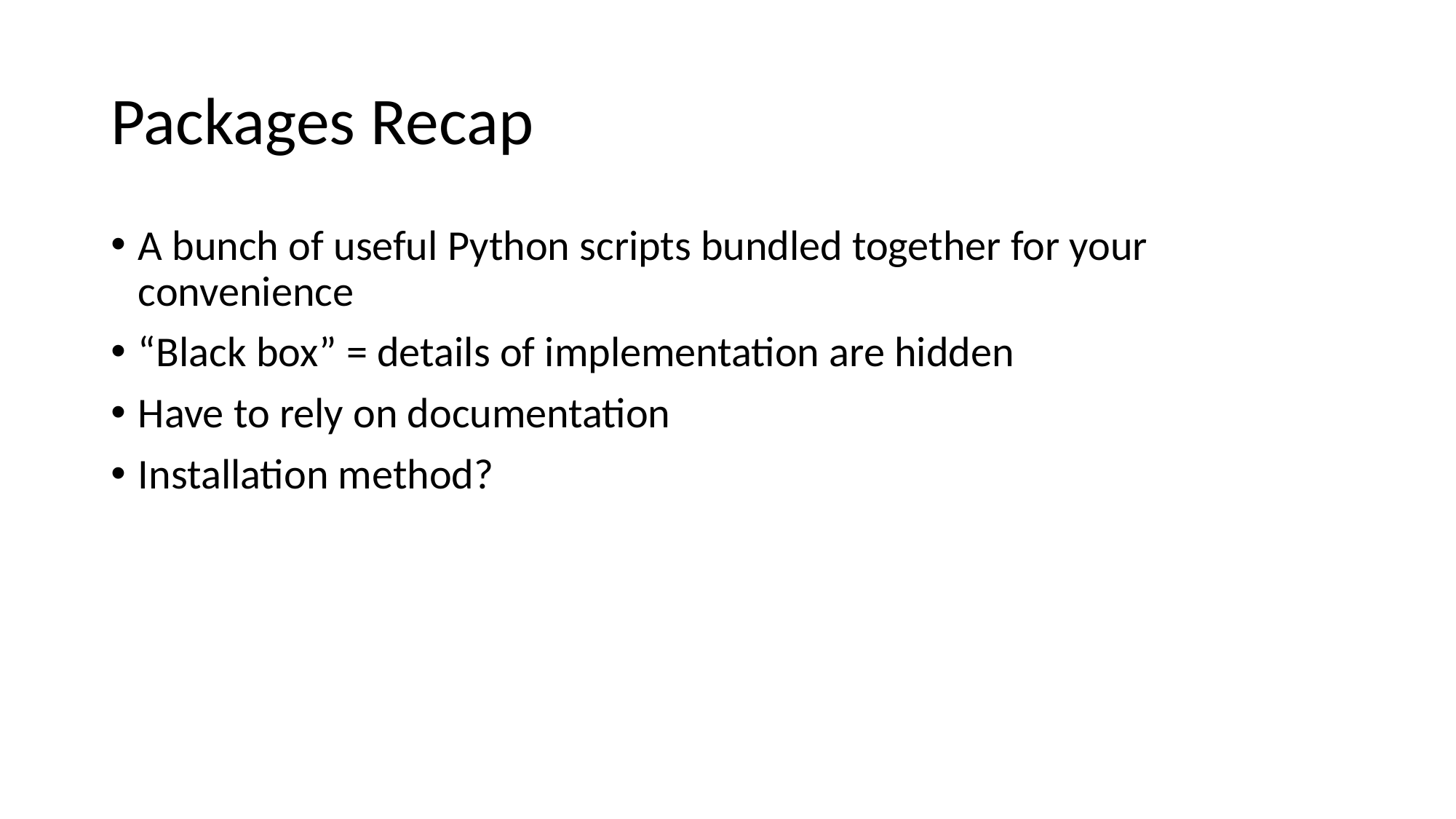

# Packages Recap
A bunch of useful Python scripts bundled together for your convenience
“Black box” = details of implementation are hidden
Have to rely on documentation
Installation method?